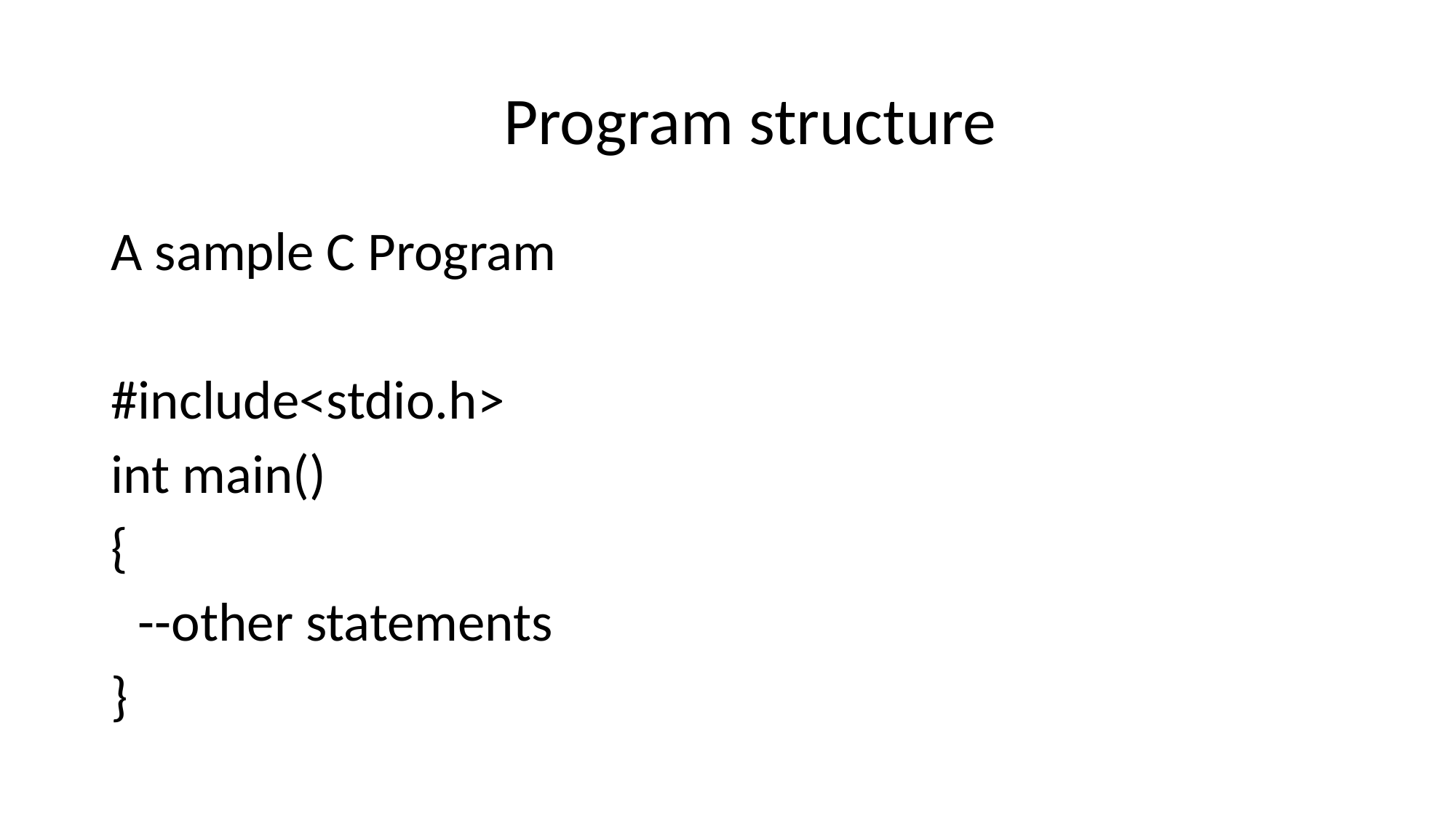

# Program structure
A sample C Program

#include<stdio.h>
int main()
{
	--other statements
}